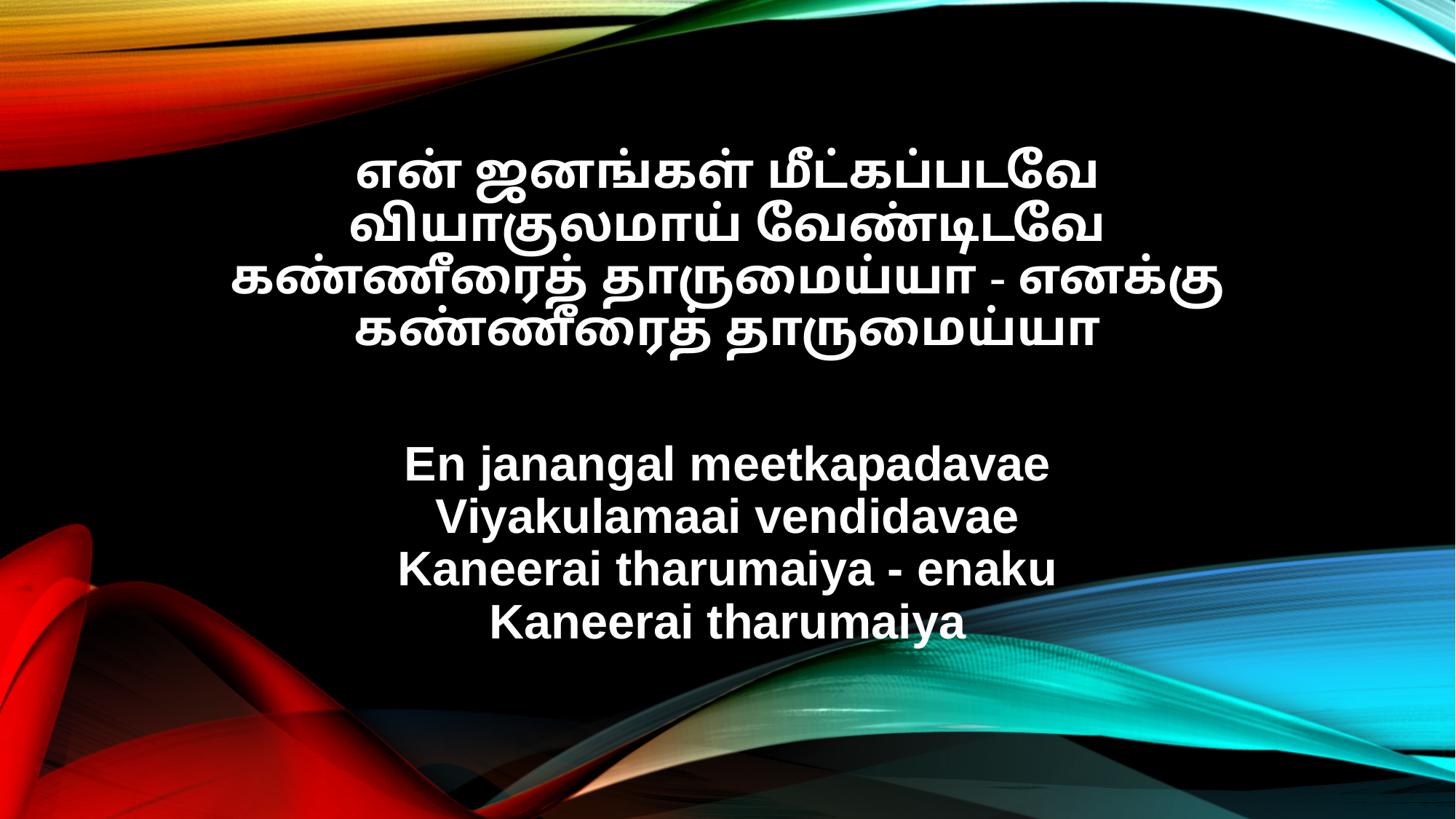

என் ஜனங்கள் மீட்கப்படவே
வியாகுலமாய் வேண்டிடவே
கண்ணீரைத் தாருமைய்யா - எனக்கு
கண்ணீரைத் தாருமைய்யா

En janangal meetkapadavae
Viyakulamaai vendidavae
Kaneerai tharumaiya - enaku
Kaneerai tharumaiya